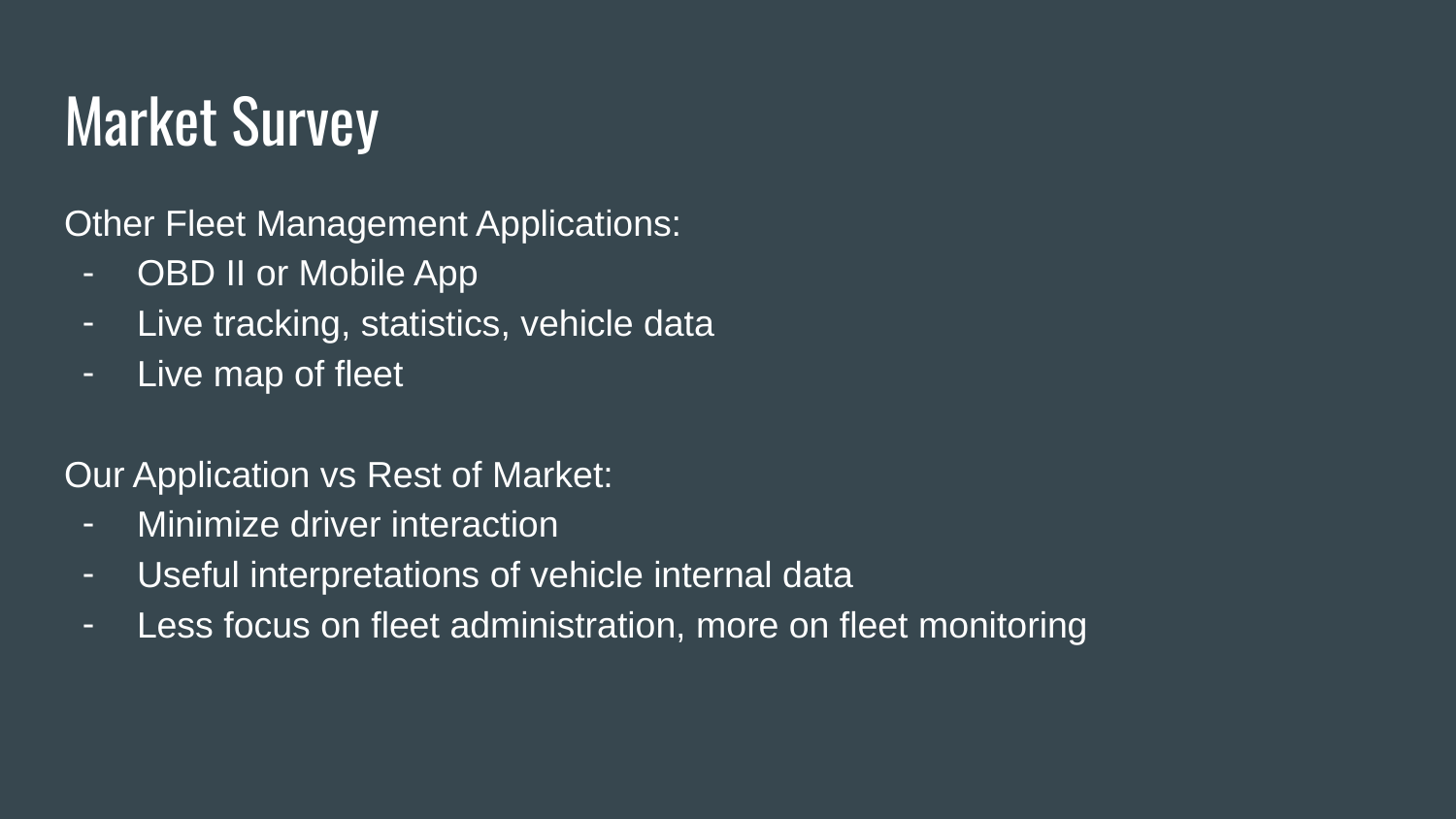

# Market Survey
Other Fleet Management Applications:
OBD II or Mobile App
Live tracking, statistics, vehicle data
Live map of fleet

Our Application vs Rest of Market:
Minimize driver interaction
Useful interpretations of vehicle internal data
Less focus on fleet administration, more on fleet monitoring